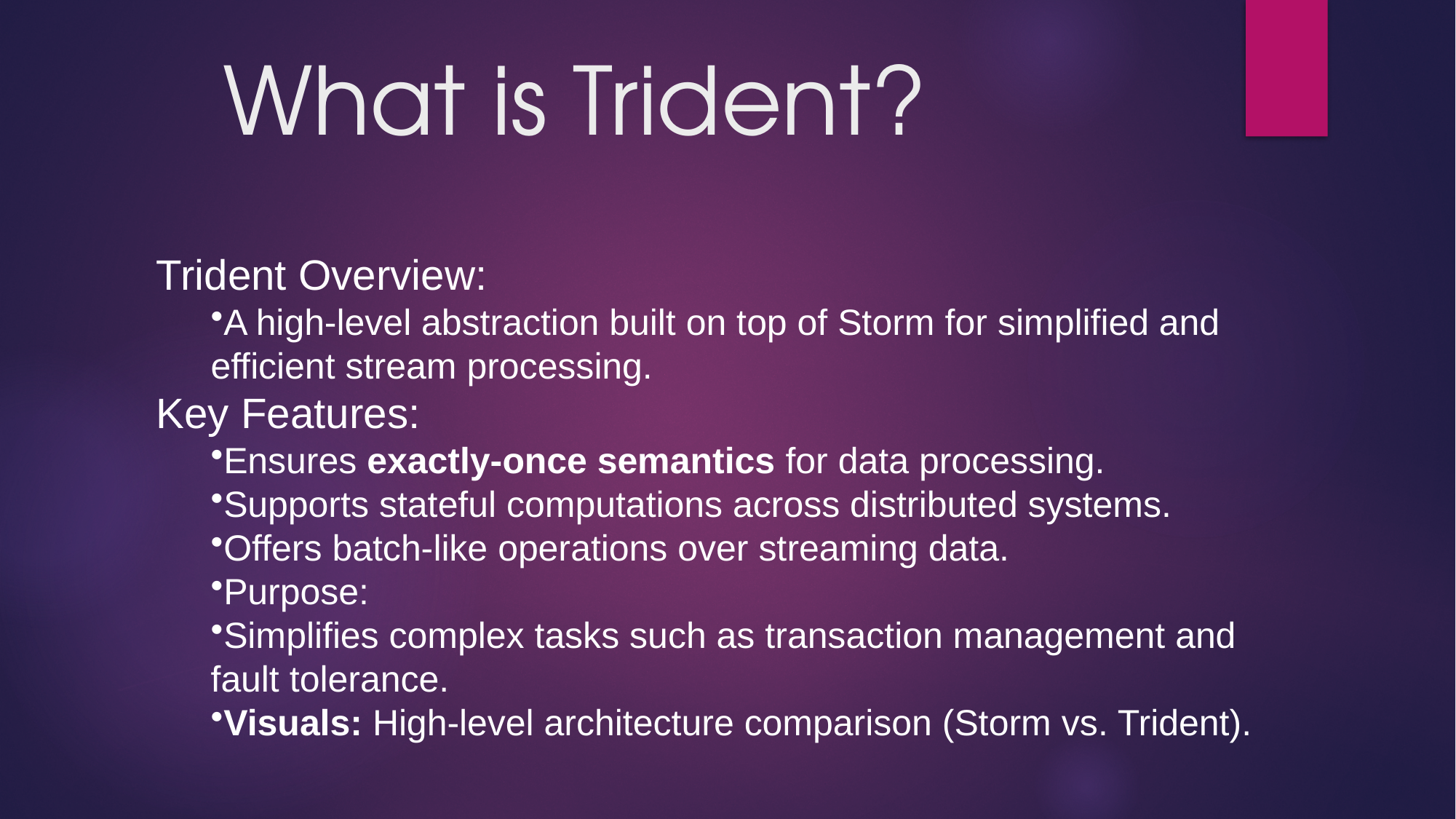

# What is Trident?

Trident Overview:
A high-level abstraction built on top of Storm for simplified and efficient stream processing.
Key Features:
Ensures exactly-once semantics for data processing.
Supports stateful computations across distributed systems.
Offers batch-like operations over streaming data.
Purpose:
Simplifies complex tasks such as transaction management and fault tolerance.
Visuals: High-level architecture comparison (Storm vs. Trident).